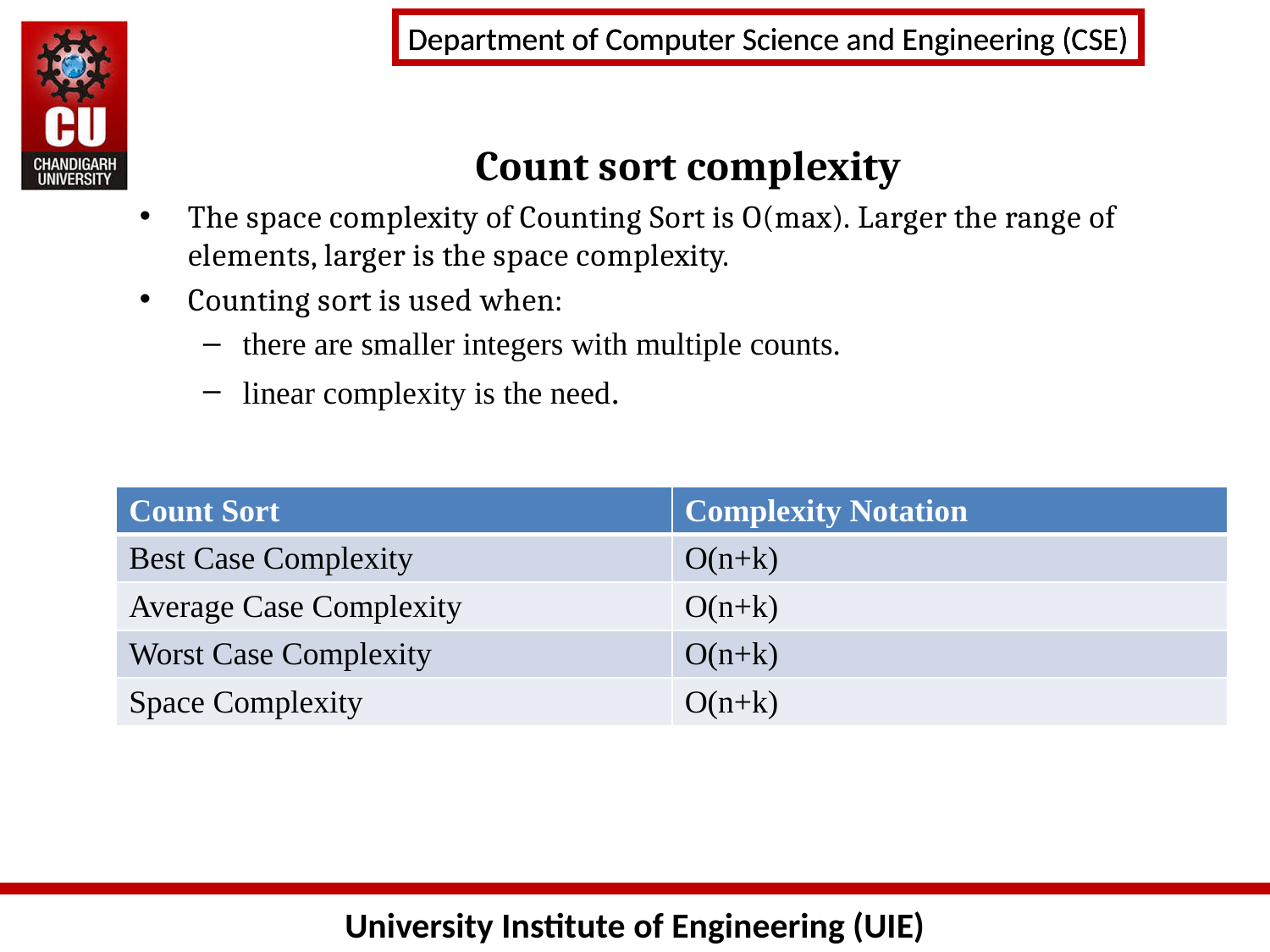

# Count sort complexity
The space complexity of Counting Sort is O(max). Larger the range of elements, larger is the space complexity.
Counting sort is used when:
there are smaller integers with multiple counts.
linear complexity is the need.

| Count Sort | Complexity Notation |
| --- | --- |
| Best Case Complexity | O(n+k) |
| Average Case Complexity | O(n+k) |
| Worst Case Complexity | O(n+k) |
| Space Complexity | O(n+k) |